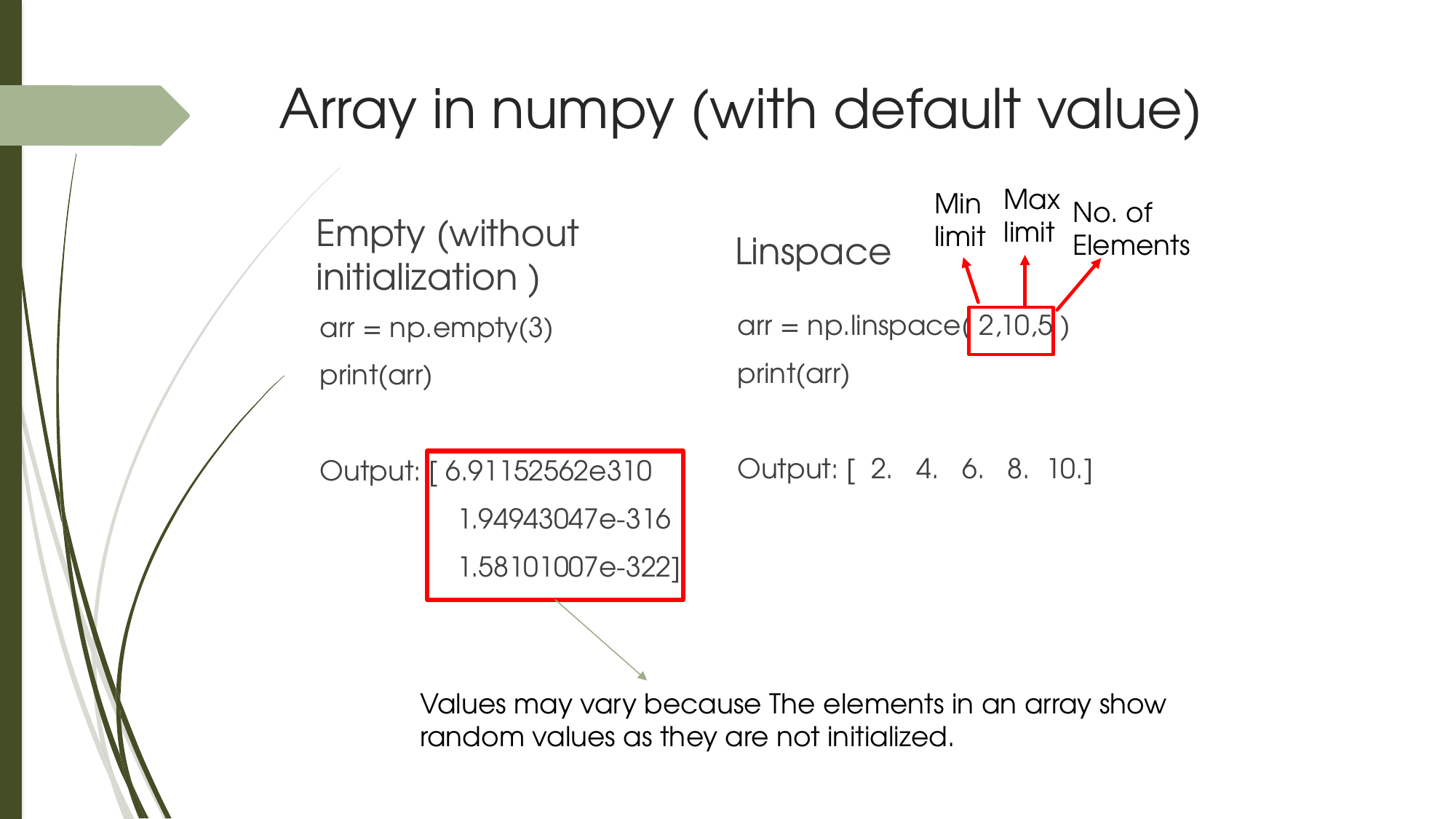

# Array in numpy (with default value)
Max
limit
Min
limit
No. of
Elements
Linspace
Empty (without initialization )
arr = np.linspace( 2,10,5 )
print(arr)

Output: [  2.   4.   6.   8.  10.]
arr = np.empty(3)
print(arr)

Output: [ 6.91152562e310
                  1.94943047e-316
                  1.58101007e-322]

Values may vary because The elements in an array show
random values as they are not initialized.